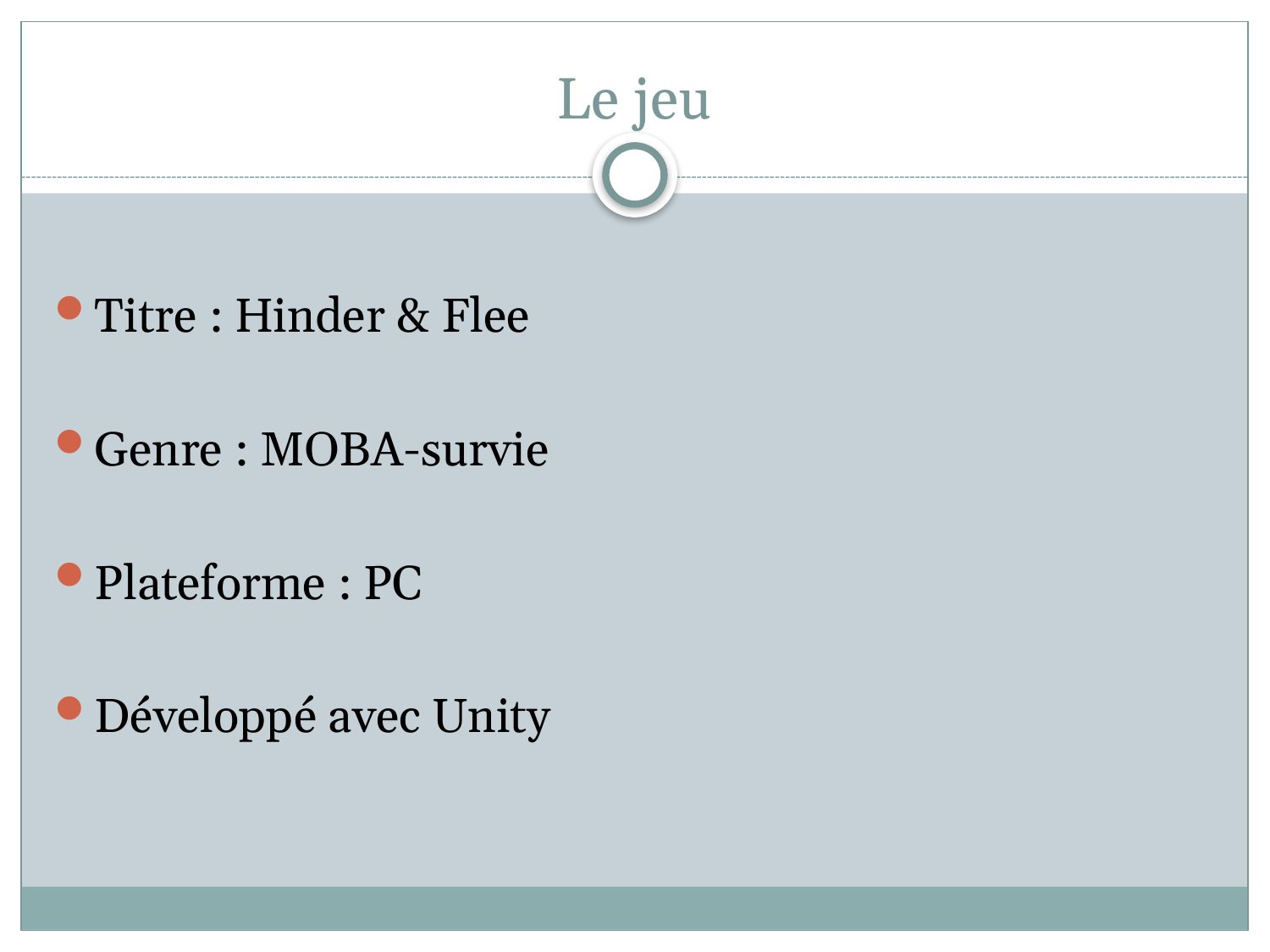

# Le jeu

Titre : Hinder & Flee

Genre : MOBA-survie

Plateforme : PC

Développé avec Unity